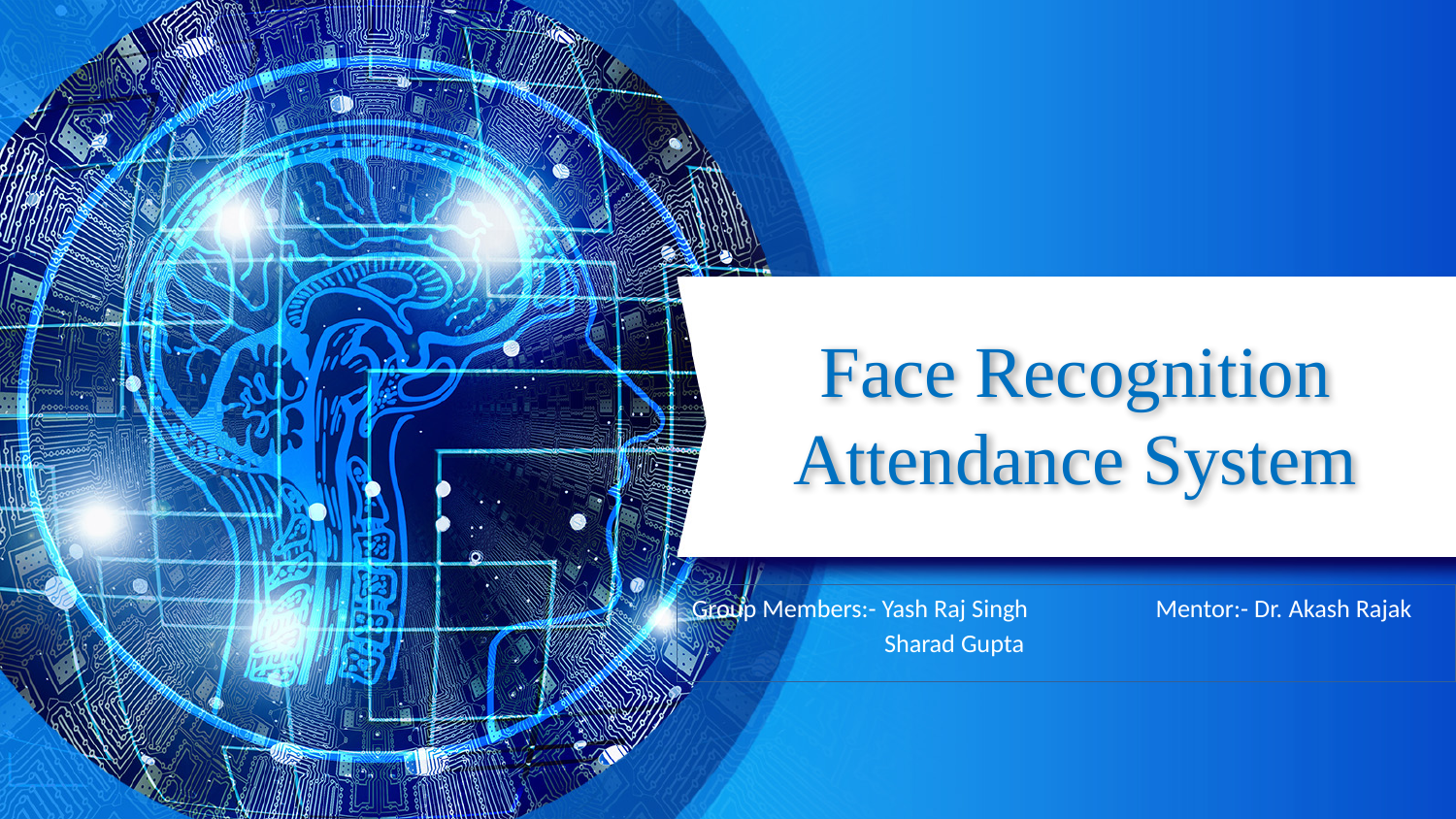

# Face Recognition Attendance System
Group Members:- Yash Raj Singh                      Mentor:- Dr. Akash Rajak
                                 Sharad Gupta